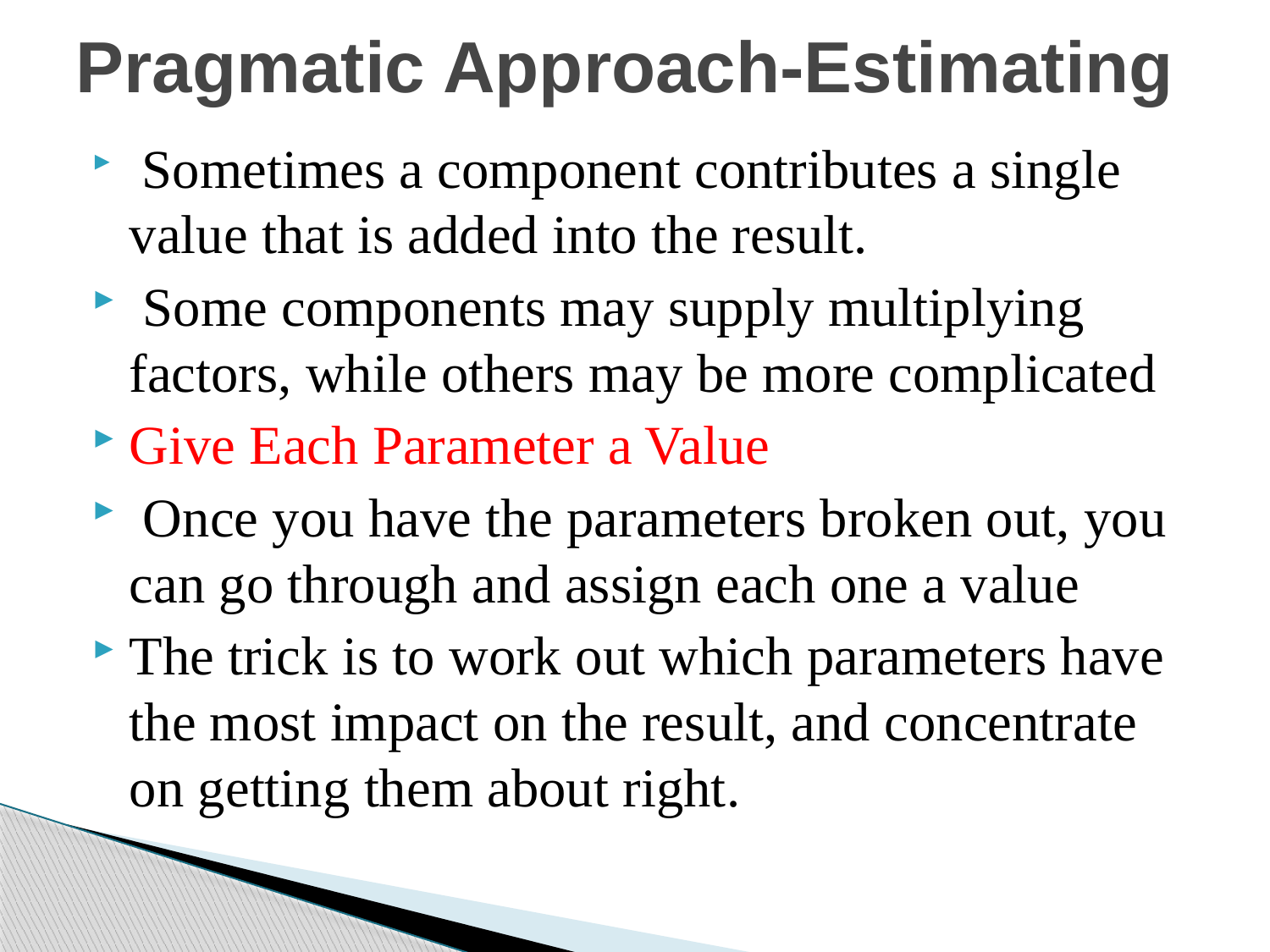

# Pragmatic Approach-Estimating
 Sometimes a component contributes a single value that is added into the result.
 Some components may supply multiplying factors, while others may be more complicated
Give Each Parameter a Value
 Once you have the parameters broken out, you can go through and assign each one a value
The trick is to work out which parameters have the most impact on the result, and concentrate on getting them about right.